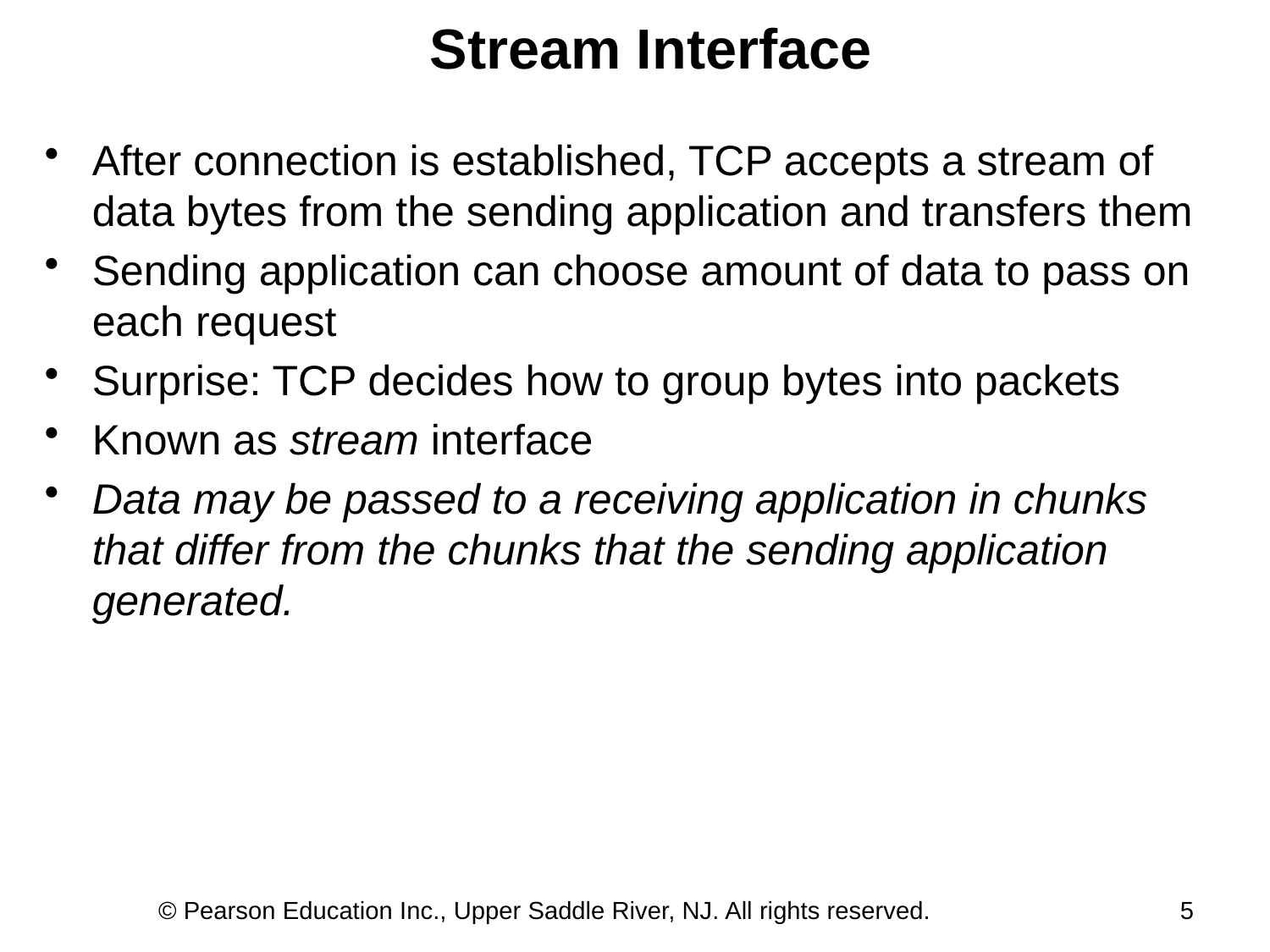

Stream Interface
After connection is established, TCP accepts a stream of data bytes from the sending application and transfers them
Sending application can choose amount of data to pass on each request
Surprise: TCP decides how to group bytes into packets
Known as stream interface
Data may be passed to a receiving application in chunks that differ from the chunks that the sending application generated.
© Pearson Education Inc., Upper Saddle River, NJ. All rights reserved.
5